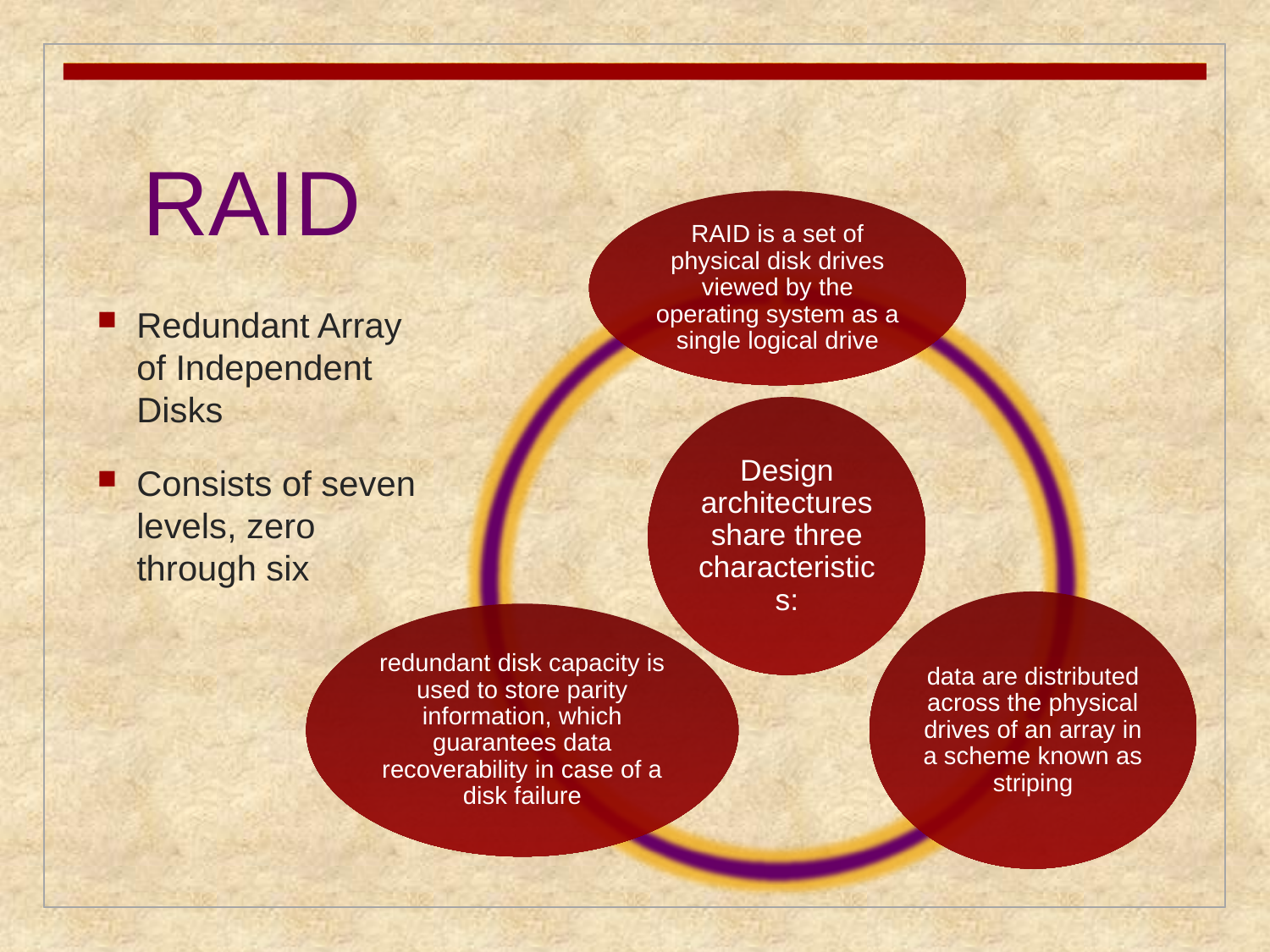

RAID
Design architectures share three characteristics:
RAID is a set of physical disk drives viewed by the operating system as a single logical drive
data are distributed across the physical drives of an array in a scheme known as striping
redundant disk capacity is used to store parity information, which guarantees data recoverability in case of a disk failure
Redundant Array of Independent Disks
Consists of seven levels, zero through six